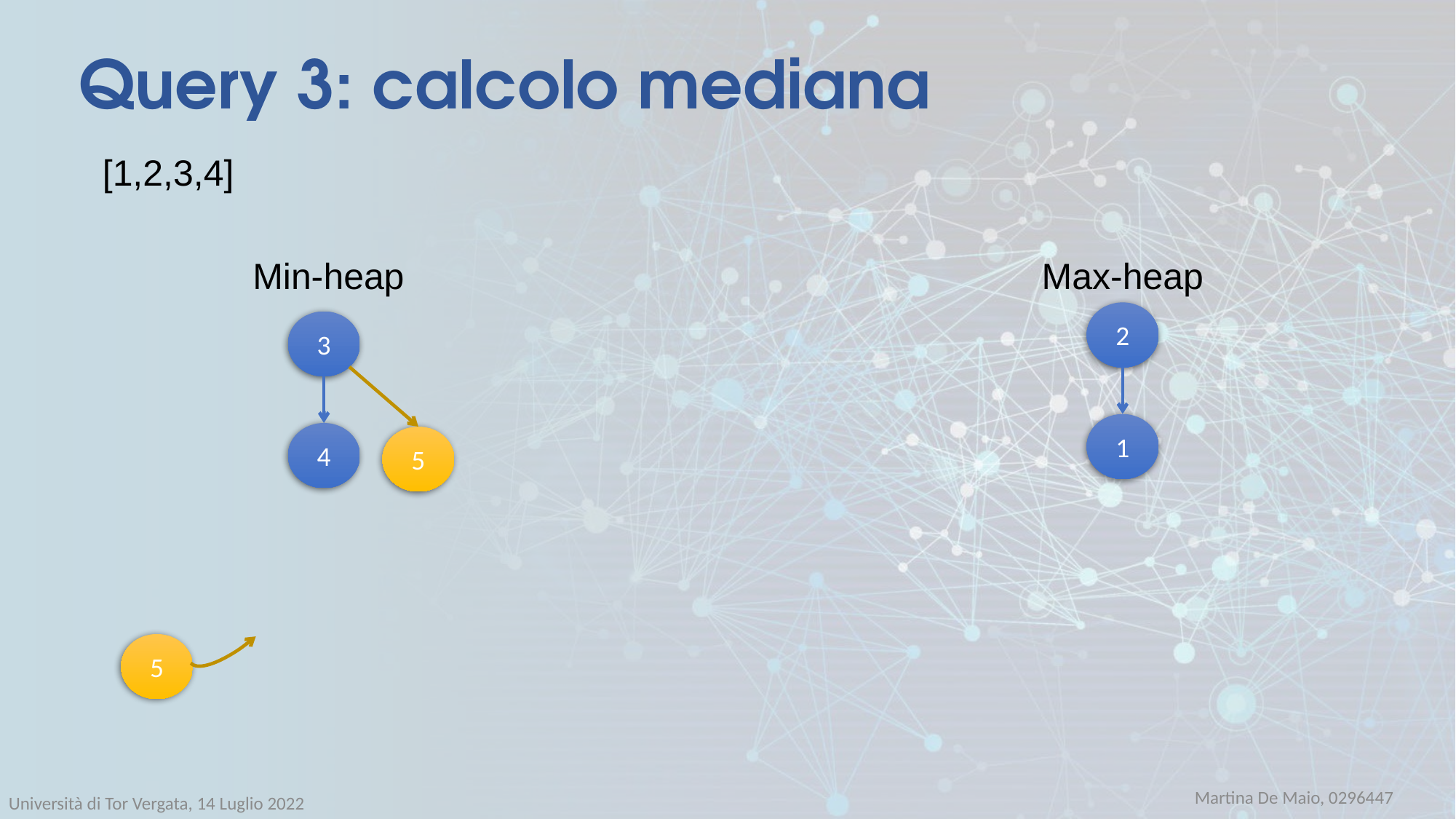

# Query 3: calcolo mediana
[1,2,3,4]
Max-heap
Min-heap
2
3
1
4
5

5
Martina De Maio, 0296447
Università di Tor Vergata, 14 Luglio 2022